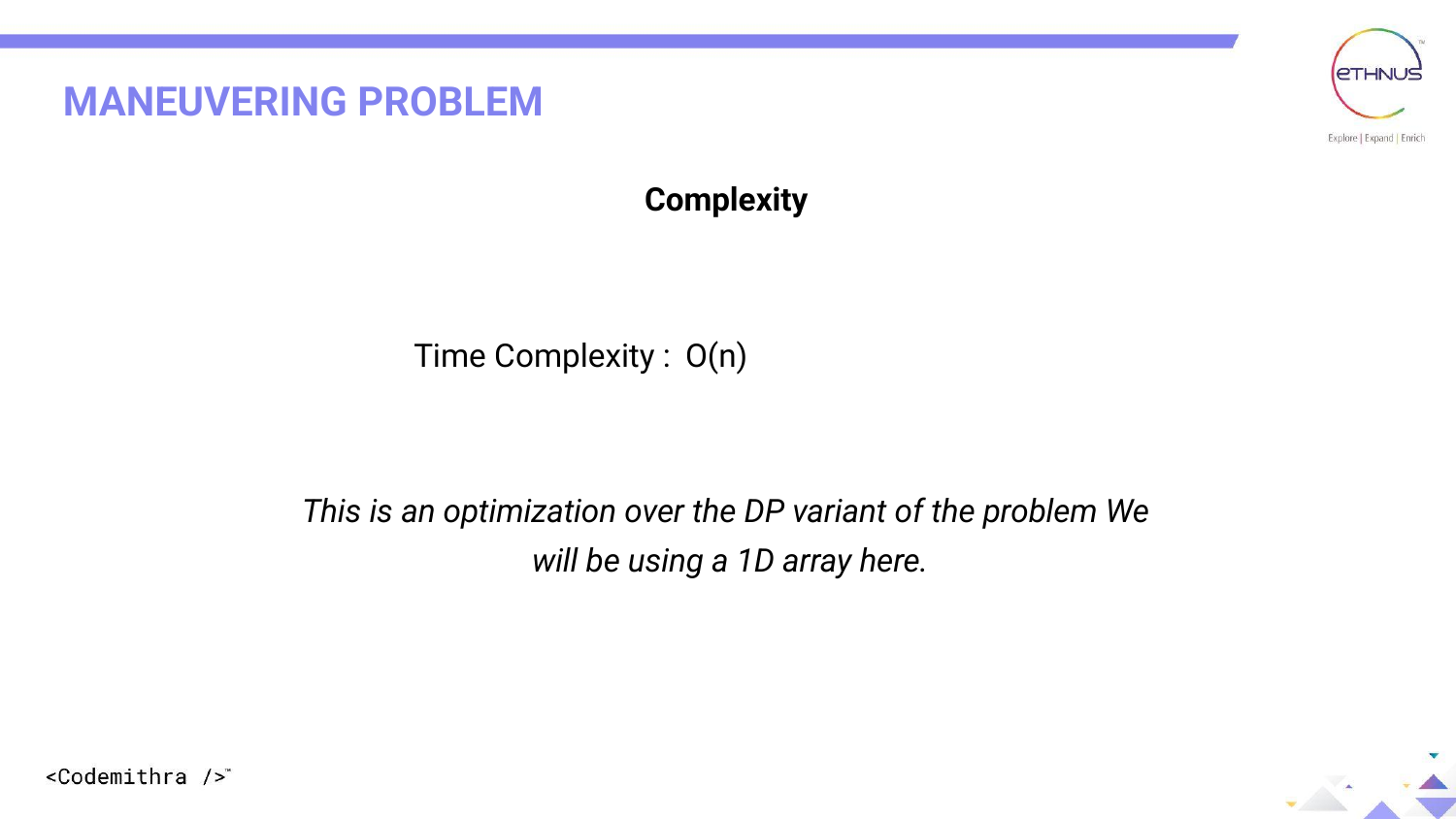

MANEUVERING PROBLEM
Question: 01
Question: 01
Complexity
Time Complexity :
O(n)
This is an optimization over the DP variant of the problem We
will be using a 1D array here.